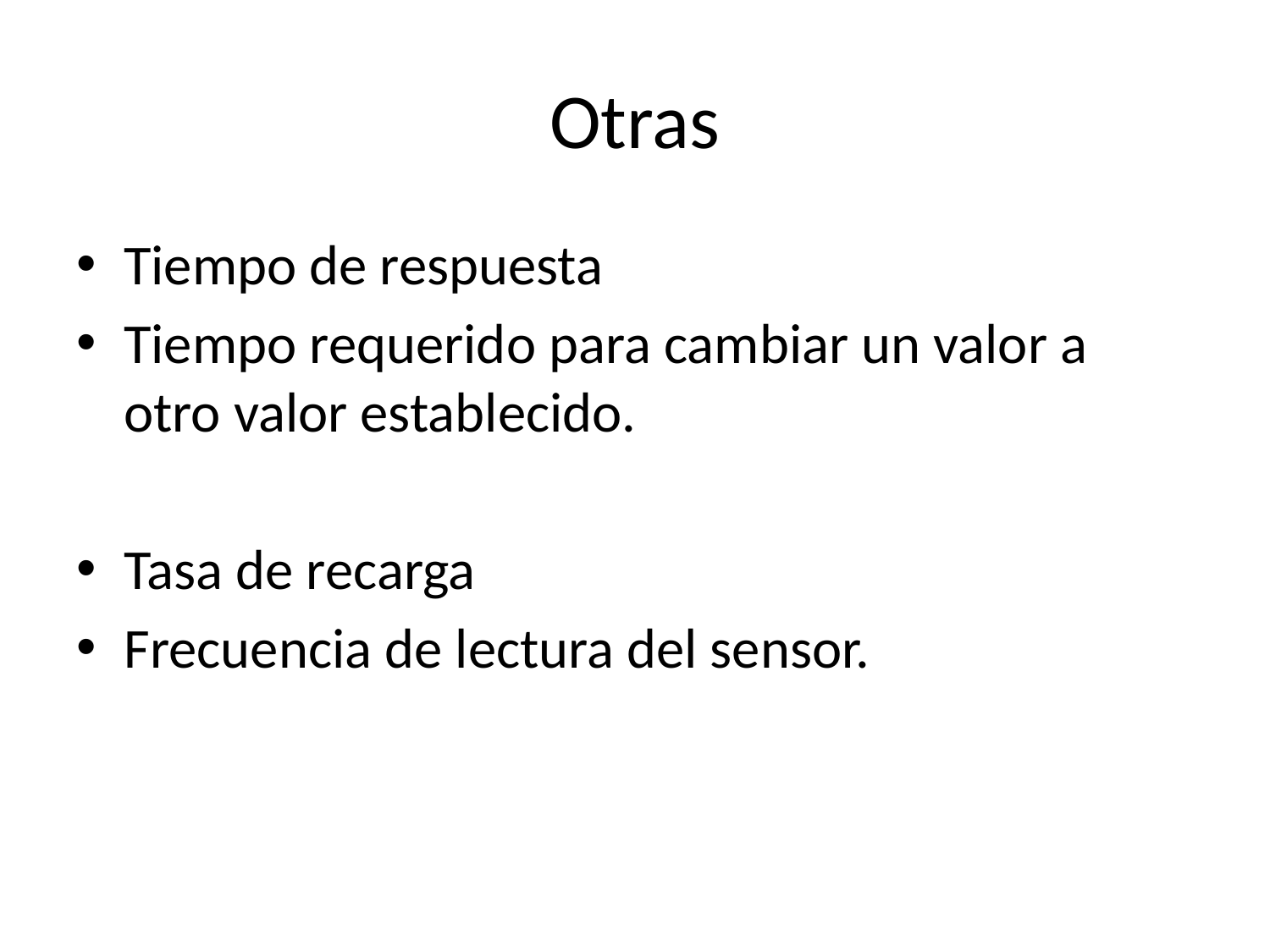

# Otras
Tiempo de respuesta
Tiempo requerido para cambiar un valor a otro valor establecido.

Tasa de recarga
Frecuencia de lectura del sensor.